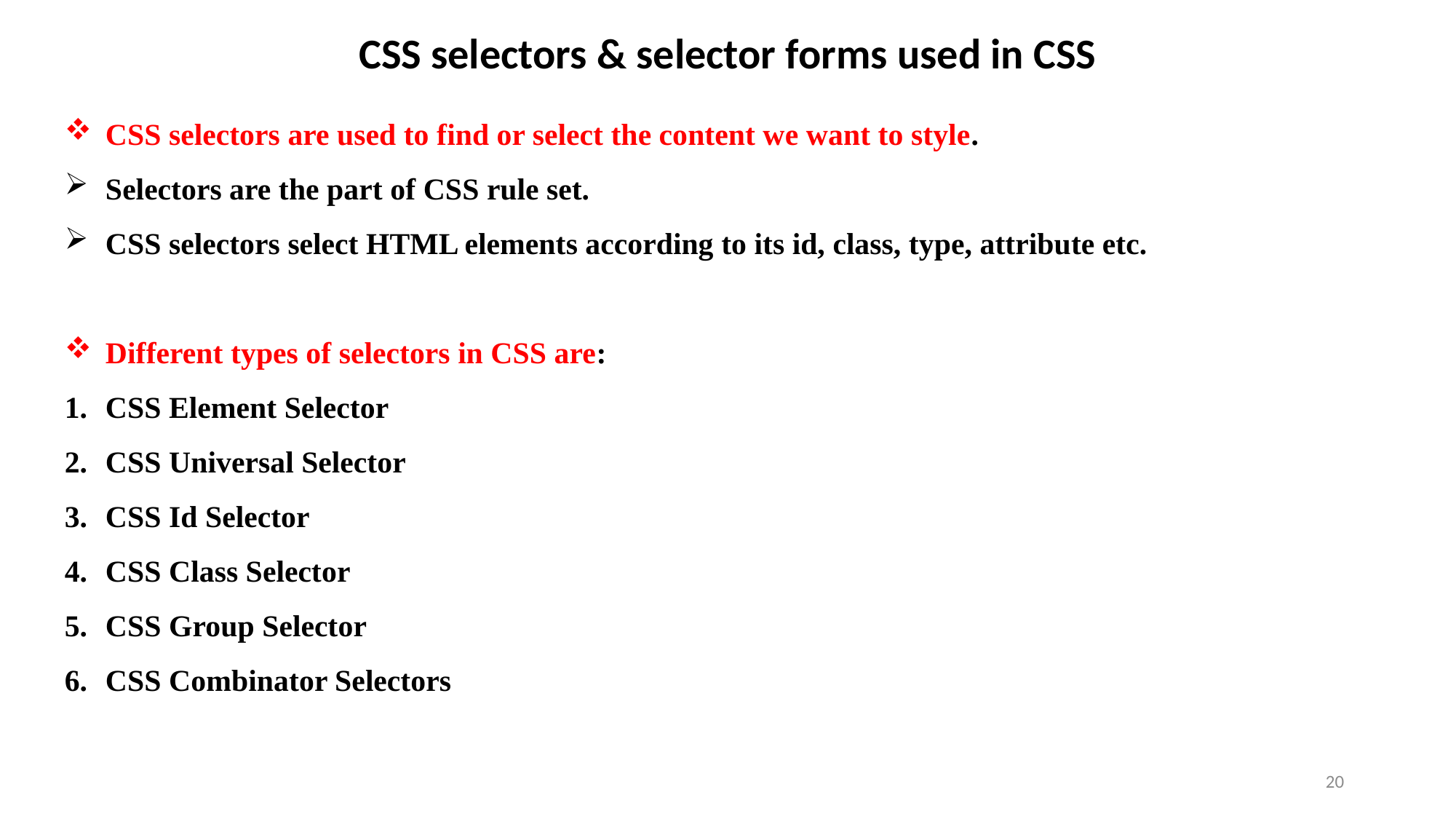

CSS selectors & selector forms used in CSS
CSS selectors are used to find or select the content we want to style.
Selectors are the part of CSS rule set.
CSS selectors select HTML elements according to its id, class, type, attribute etc.

Different types of selectors in CSS are:
CSS Element Selector
CSS Universal Selector
CSS Id Selector
CSS Class Selector
CSS Group Selector
CSS Combinator Selectors
20